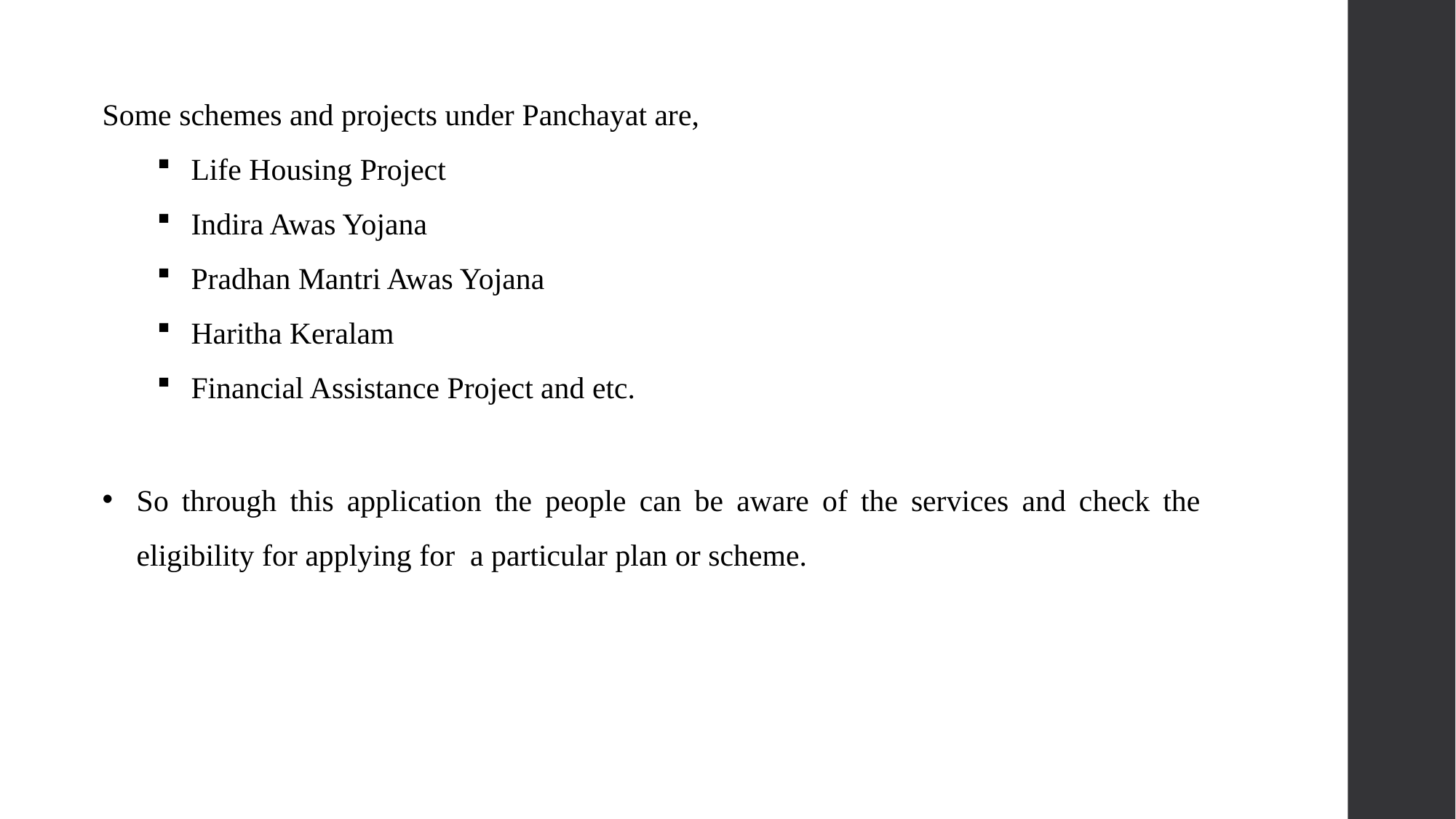

Some schemes and projects under Panchayat are,
Life Housing Project
Indira Awas Yojana
Pradhan Mantri Awas Yojana
Haritha Keralam
Financial Assistance Project and etc.

So through this application the people can be aware of the services and check the eligibility for applying for  a particular plan or scheme.